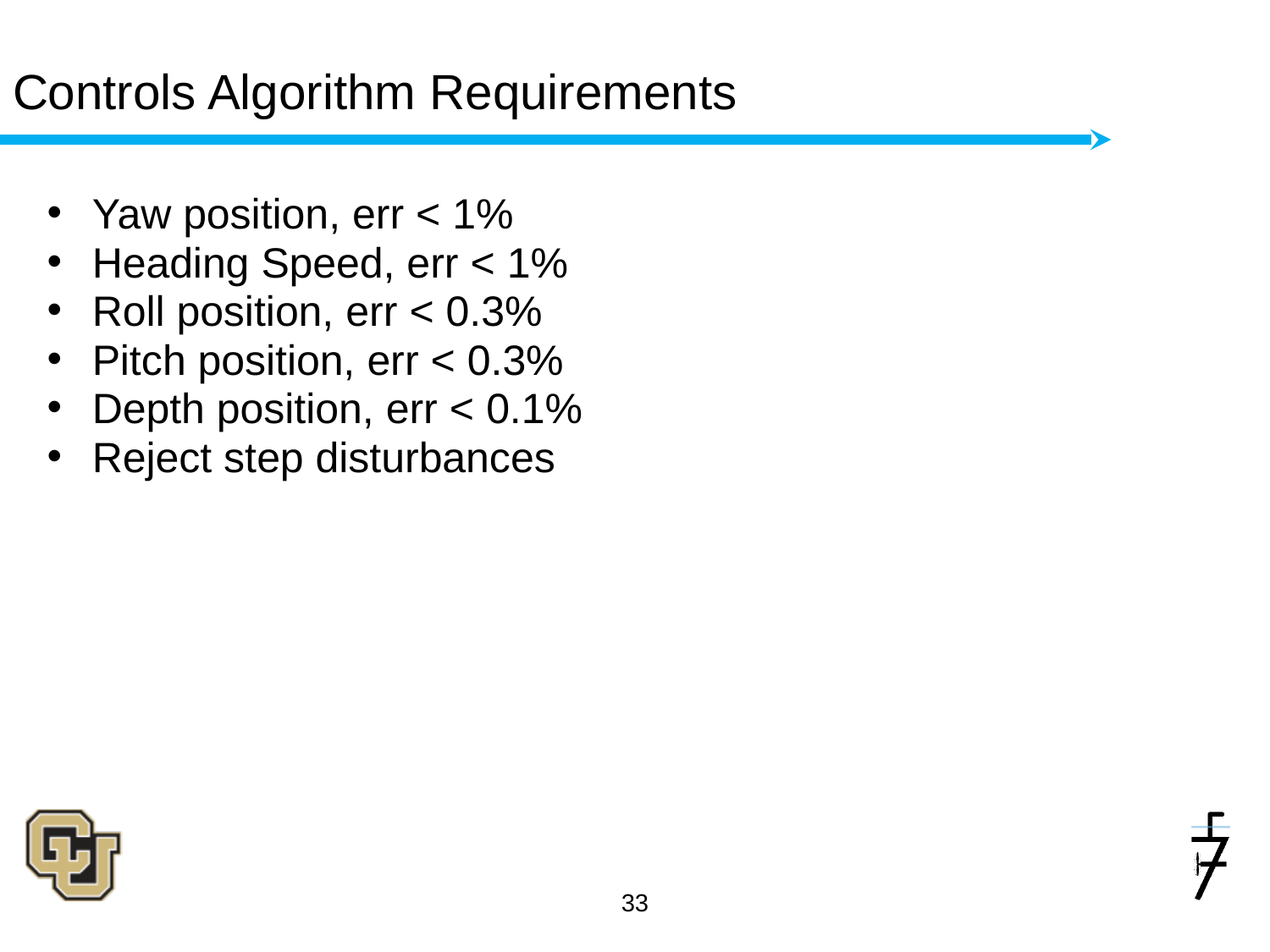

# Controls Algorithm Requirements
Yaw position, err < 1%
Heading Speed, err < 1%
Roll position, err < 0.3%
Pitch position, err < 0.3%
Depth position, err < 0.1%
Reject step disturbances
33